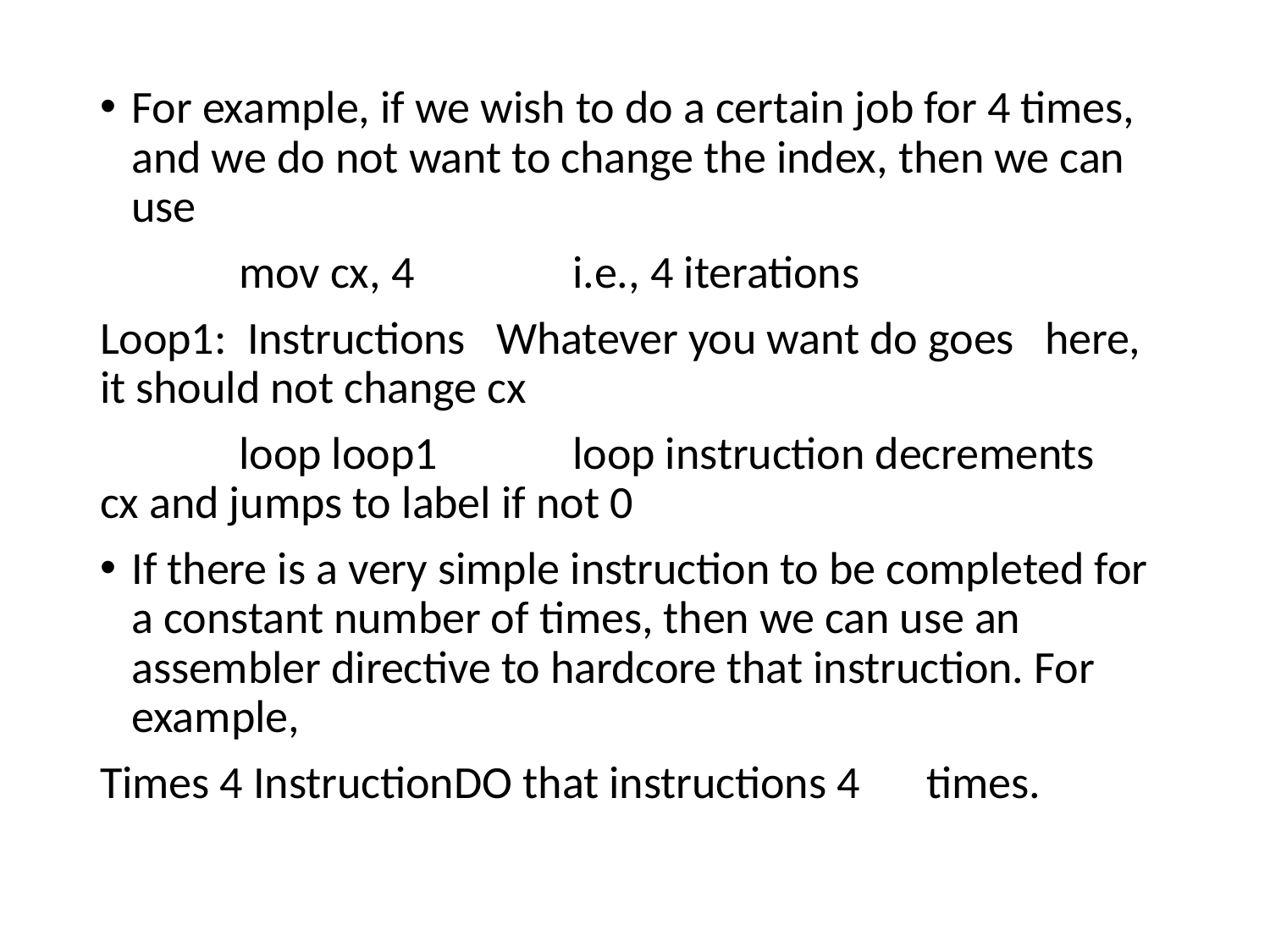

For example, if we wish to do a certain job for 4 times, and we do not want to change the index, then we can use
	  mov cx, 4     	i.e., 4 iterations
Loop1:  Instructions   Whatever you want do goes 				here, it should not change cx
	  loop loop1  	loop instruction decrements 				cx and jumps to label if not 0
If there is a very simple instruction to be completed for a constant number of times, then we can use an assembler directive to hardcore that instruction. For example,
Times 4 Instruction	DO that instructions 4 					times.